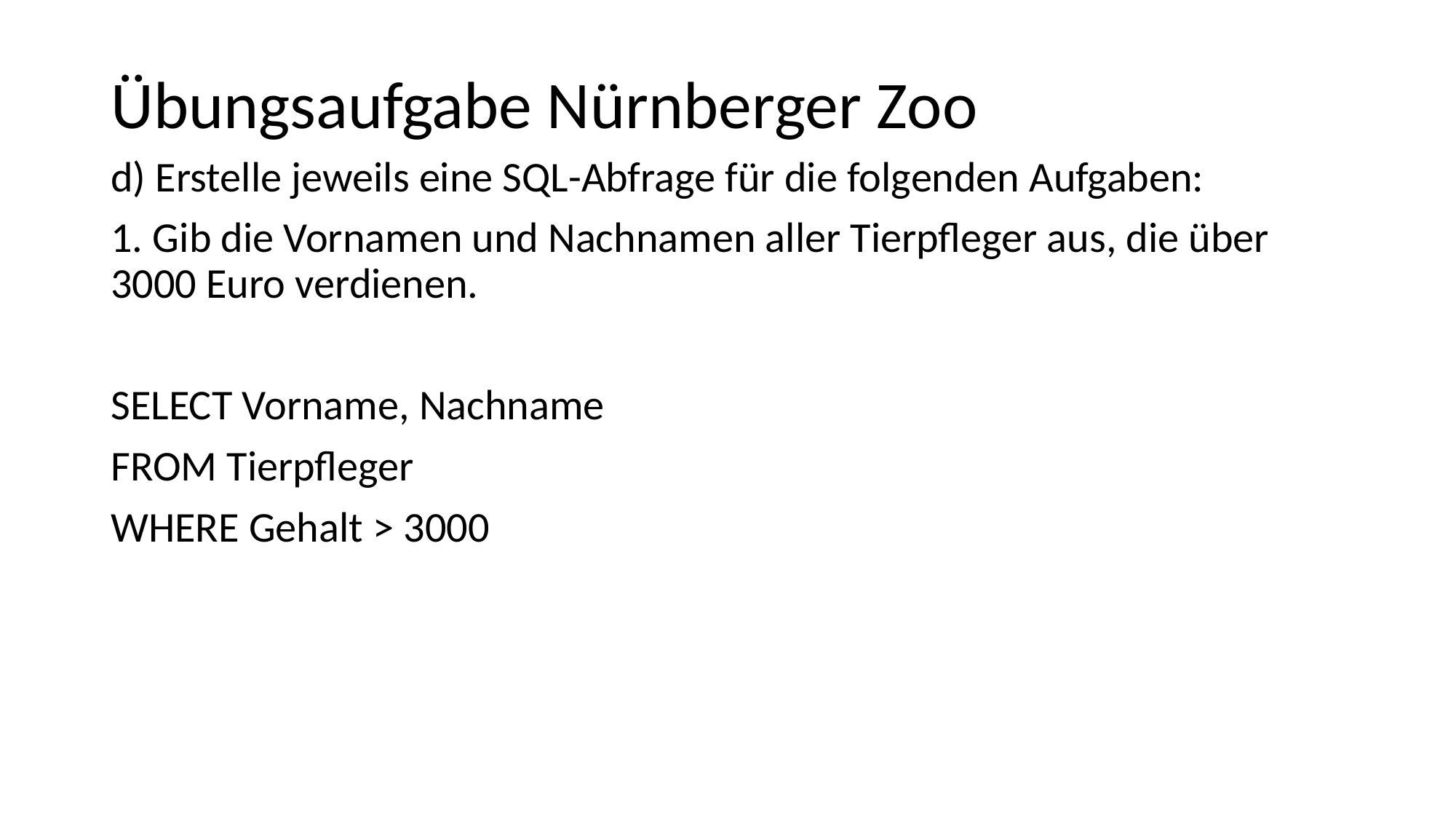

# Übungsaufgabe Nürnberger Zoo
d) Erstelle jeweils eine SQL-Abfrage für die folgenden Aufgaben:
1. Gib die Vornamen und Nachnamen aller Tierpfleger aus, die über 3000 Euro verdienen.

SELECT Vorname, Nachname
FROM Tierpfleger
WHERE Gehalt > 3000